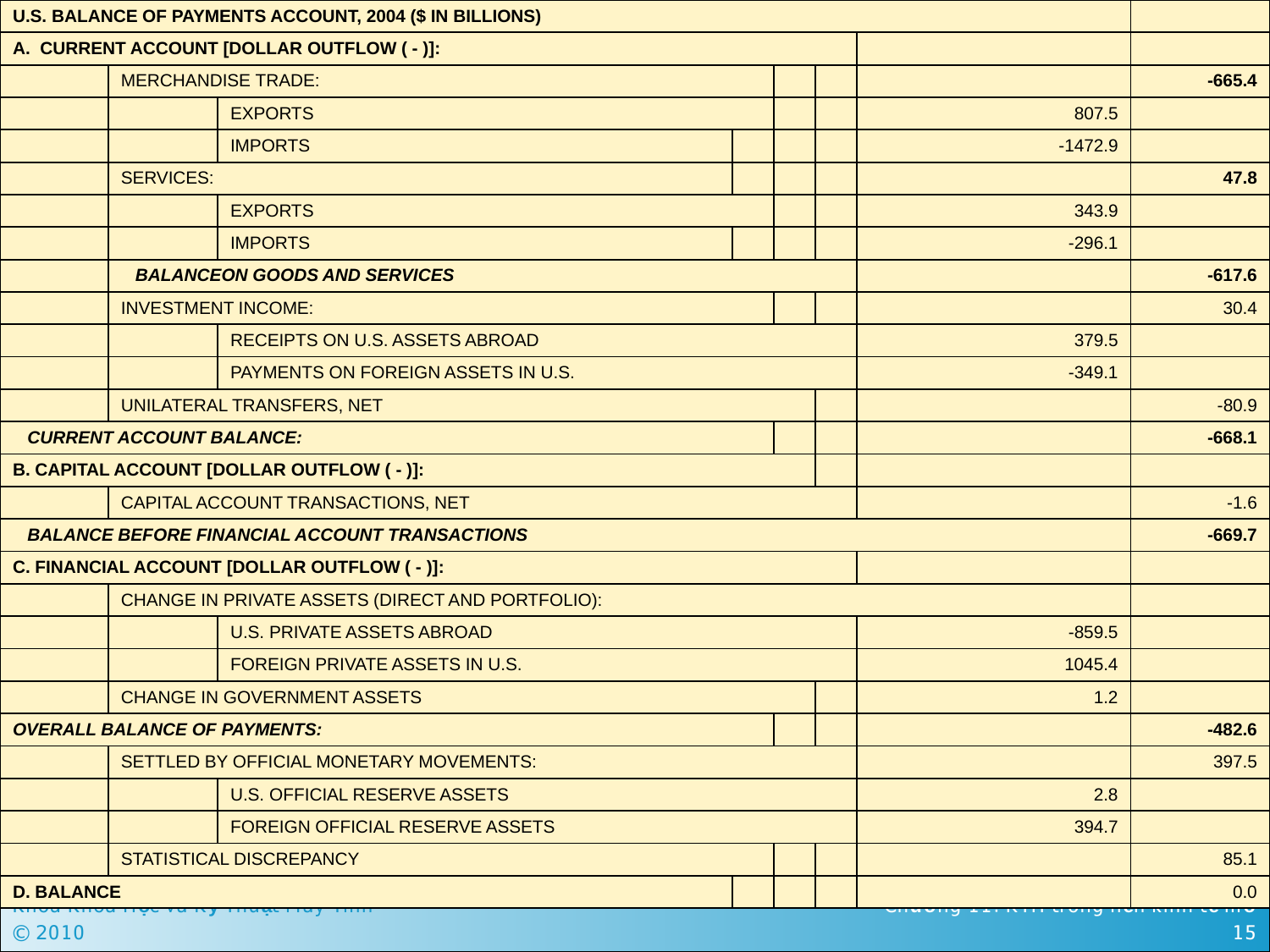

| U.S. BALANCE OF PAYMENTS ACCOUNT, 2004 ($ IN BILLIONS) |  |  |  |  |  |  |  |
| --- | --- | --- | --- | --- | --- | --- | --- |
| A. CURRENT ACCOUNT [DOLLAR OUTFLOW ( - )]: |  |  |  |  |  |  |  |
|  | MERCHANDISE TRADE: |  |  |  |  |  | -665.4 |
|  |  | EXPORTS |  |  |  | 807.5 |  |
|  |  | IMPORTS |  |  |  | -1472.9 |  |
|  | SERVICES: |  |  |  |  |  | 47.8 |
|  |  | EXPORTS |  |  |  | 343.9 |  |
|  |  | IMPORTS |  |  |  | -296.1 |  |
|  | BALANCEON GOODS AND SERVICES |  |  |  |  |  | -617.6 |
|  | INVESTMENT INCOME: |  |  |  |  |  | 30.4 |
|  |  | RECEIPTS ON U.S. ASSETS ABROAD |  |  |  | 379.5 |  |
|  |  | PAYMENTS ON FOREIGN ASSETS IN U.S. |  |  |  | -349.1 |  |
|  | UNILATERAL TRANSFERS, NET |  |  |  |  |  | -80.9 |
| CURRENT ACCOUNT BALANCE: |  |  |  |  |  |  | -668.1 |
| B. CAPITAL ACCOUNT [DOLLAR OUTFLOW ( - )]: |  |  |  |  |  |  |  |
|  | CAPITAL ACCOUNT TRANSACTIONS, NET |  |  |  |  |  | -1.6 |
| BALANCE BEFORE FINANCIAL ACCOUNT TRANSACTIONS |  |  |  |  |  |  | -669.7 |
| C. FINANCIAL ACCOUNT [DOLLAR OUTFLOW ( - )]: |  |  |  |  |  |  |  |
|  | CHANGE IN PRIVATE ASSETS (DIRECT AND PORTFOLIO): |  |  |  |  |  |  |
|  |  | U.S. PRIVATE ASSETS ABROAD |  |  |  | -859.5 |  |
|  |  | FOREIGN PRIVATE ASSETS IN U.S. |  |  |  | 1045.4 |  |
|  | CHANGE IN GOVERNMENT ASSETS |  |  |  |  | 1.2 |  |
| OVERALL BALANCE OF PAYMENTS: |  |  |  |  |  |  | -482.6 |
|  | SETTLED BY OFFICIAL MONETARY MOVEMENTS: |  |  |  |  |  | 397.5 |
|  |  | U.S. OFFICIAL RESERVE ASSETS |  |  |  | 2.8 |  |
|  |  | FOREIGN OFFICIAL RESERVE ASSETS |  |  |  | 394.7 |  |
|  | STATISTICAL DISCREPANCY |  |  |  |  |  | 85.1 |
| D. BALANCE |  |  |  |  |  |  | 0.0 |